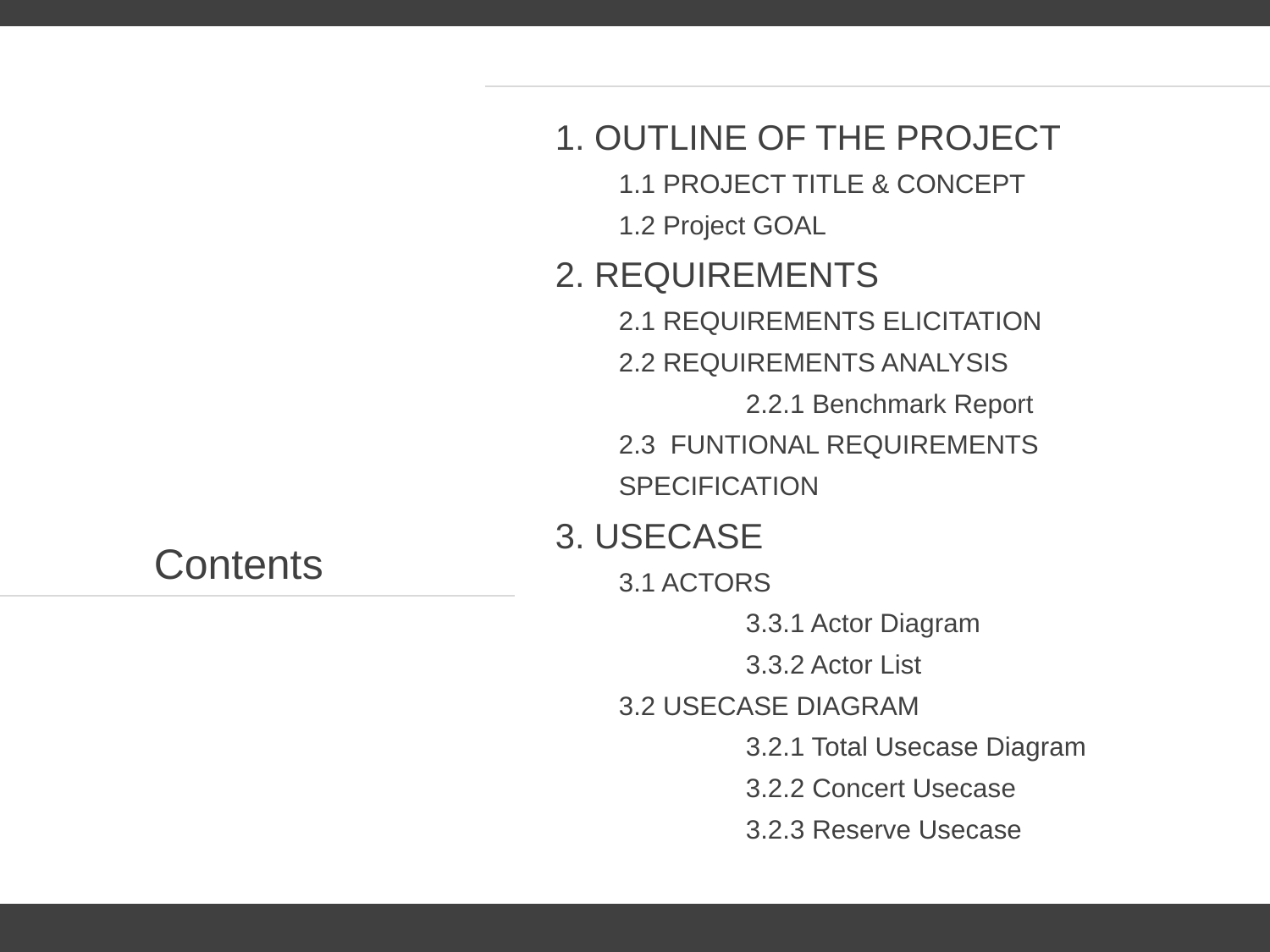

1. OUTLINE OF THE PROJECT
1.1 PROJECT TITLE & CONCEPT
1.2 Project GOAL
2. REQUIREMENTS
2.1 REQUIREMENTS ELICITATION
2.2 REQUIREMENTS ANALYSIS
	2.2.1 Benchmark Report
2.3  FUNTIONAL REQUIREMENTS SPECIFICATION
3. USECASE
3.1 ACTORS
	3.3.1 Actor Diagram
	3.3.2 Actor List
3.2 USECASE DIAGRAM
	3.2.1 Total Usecase Diagram
	3.2.2 Concert Usecase
	3.2.3 Reserve Usecase

Contents